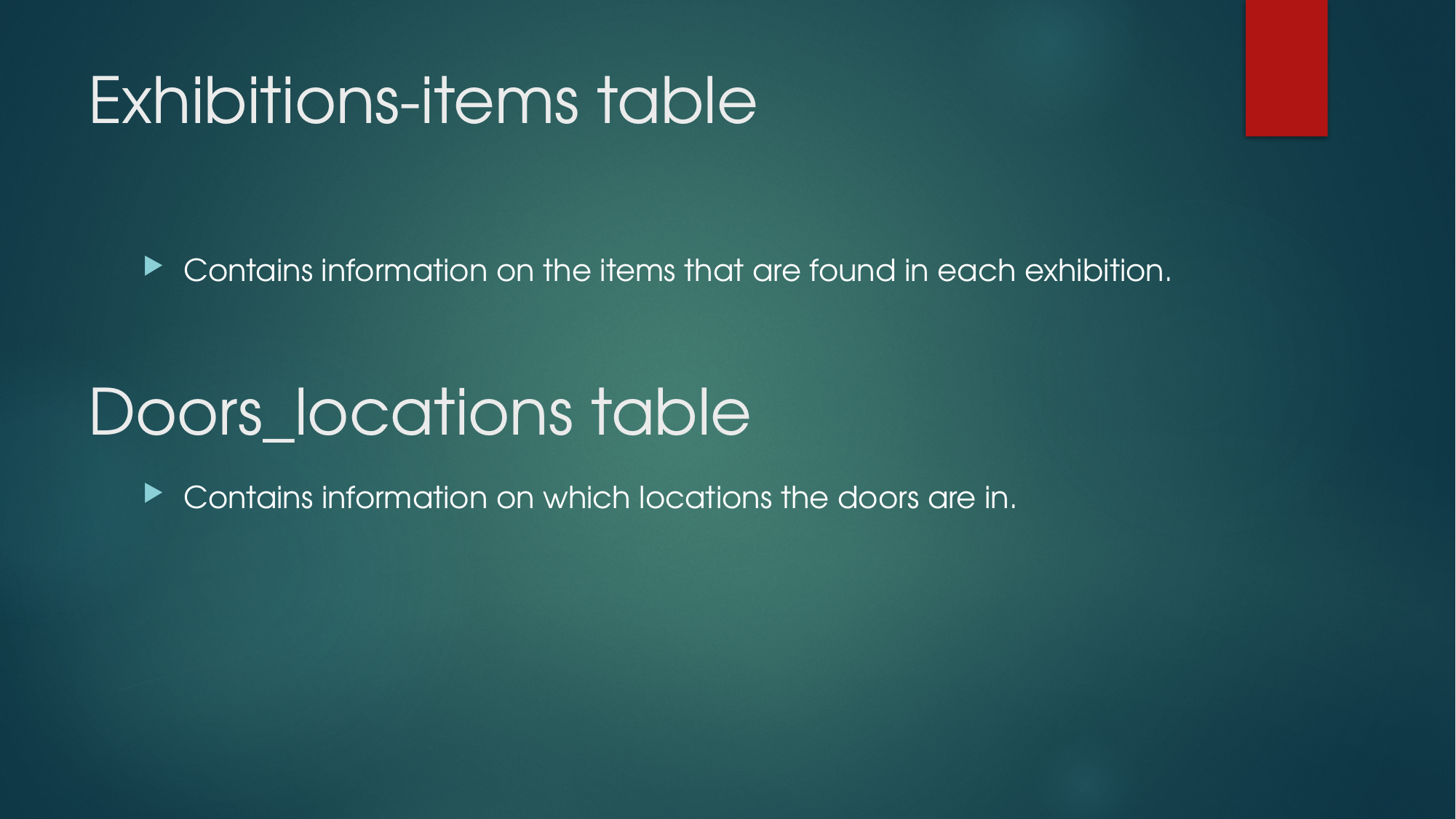

# Exhibitions-items table
Contains information on the items that are found in each exhibition.

Doors_locations table
Contains information on which locations the doors are in.